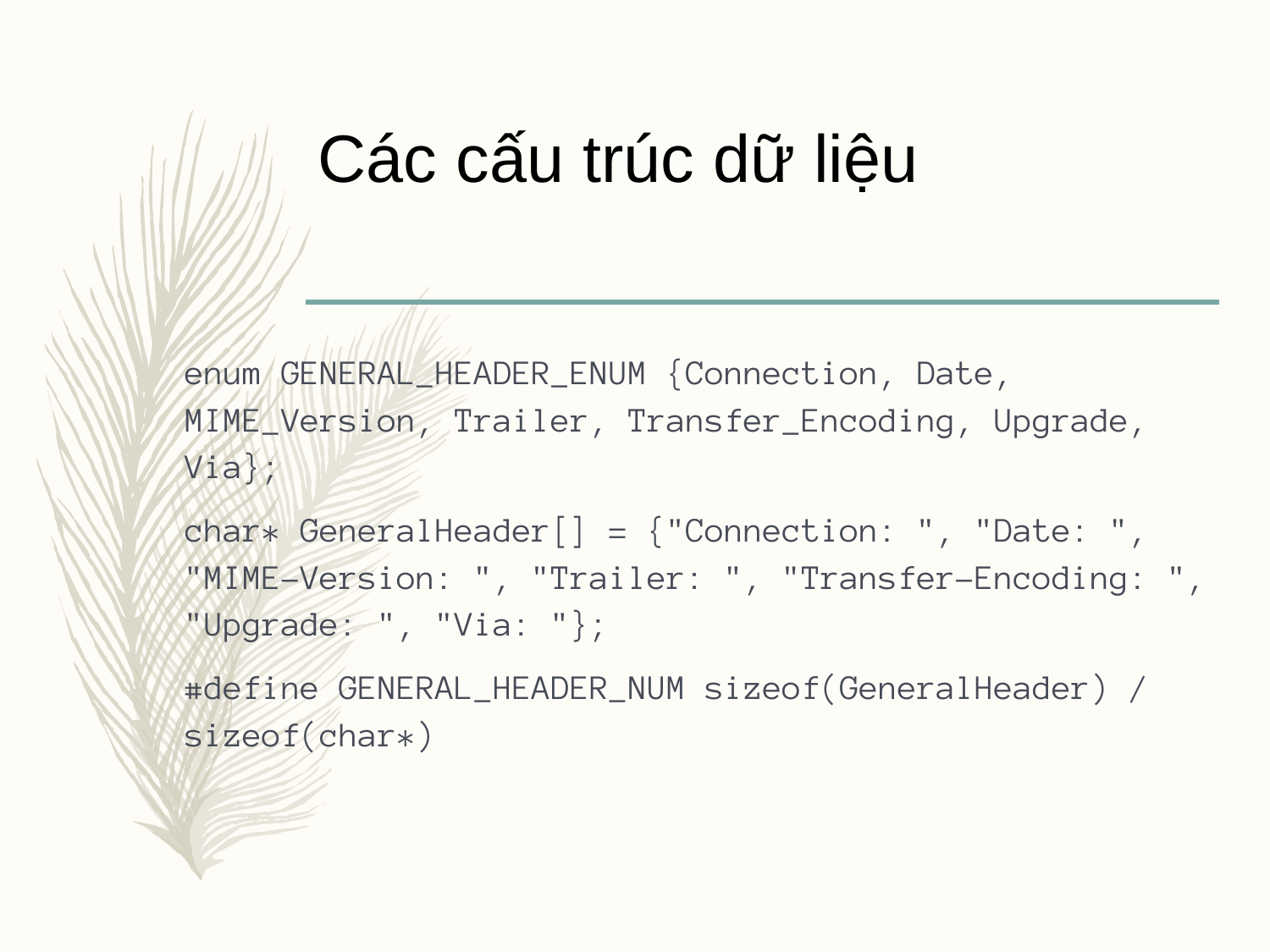

Các cấu trúc dữ liệu
enum GENERAL_HEADER_ENUM {Connection, Date, MIME_Version, Trailer, Transfer_Encoding, Upgrade, Via};
char* GeneralHeader[] = {"Connection: ", "Date: ", "MIME-Version: ", "Trailer: ", "Transfer-Encoding: ", "Upgrade: ", "Via: "};
#define GENERAL_HEADER_NUM sizeof(GeneralHeader) / sizeof(char*)